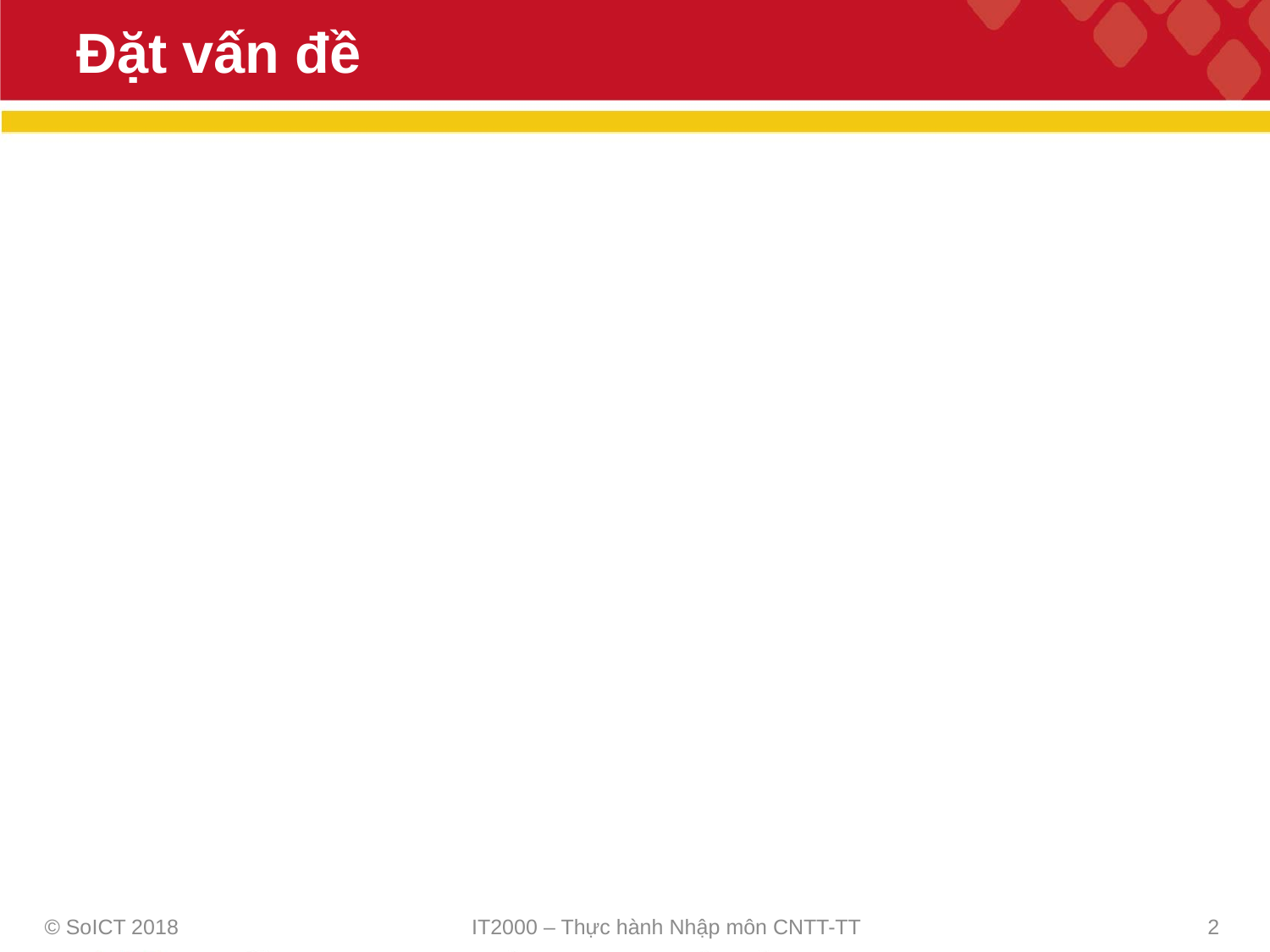

# Đặt vấn đề

© SoICT 2018
IT2000 – Thực hành Nhập môn CNTT-TT
2